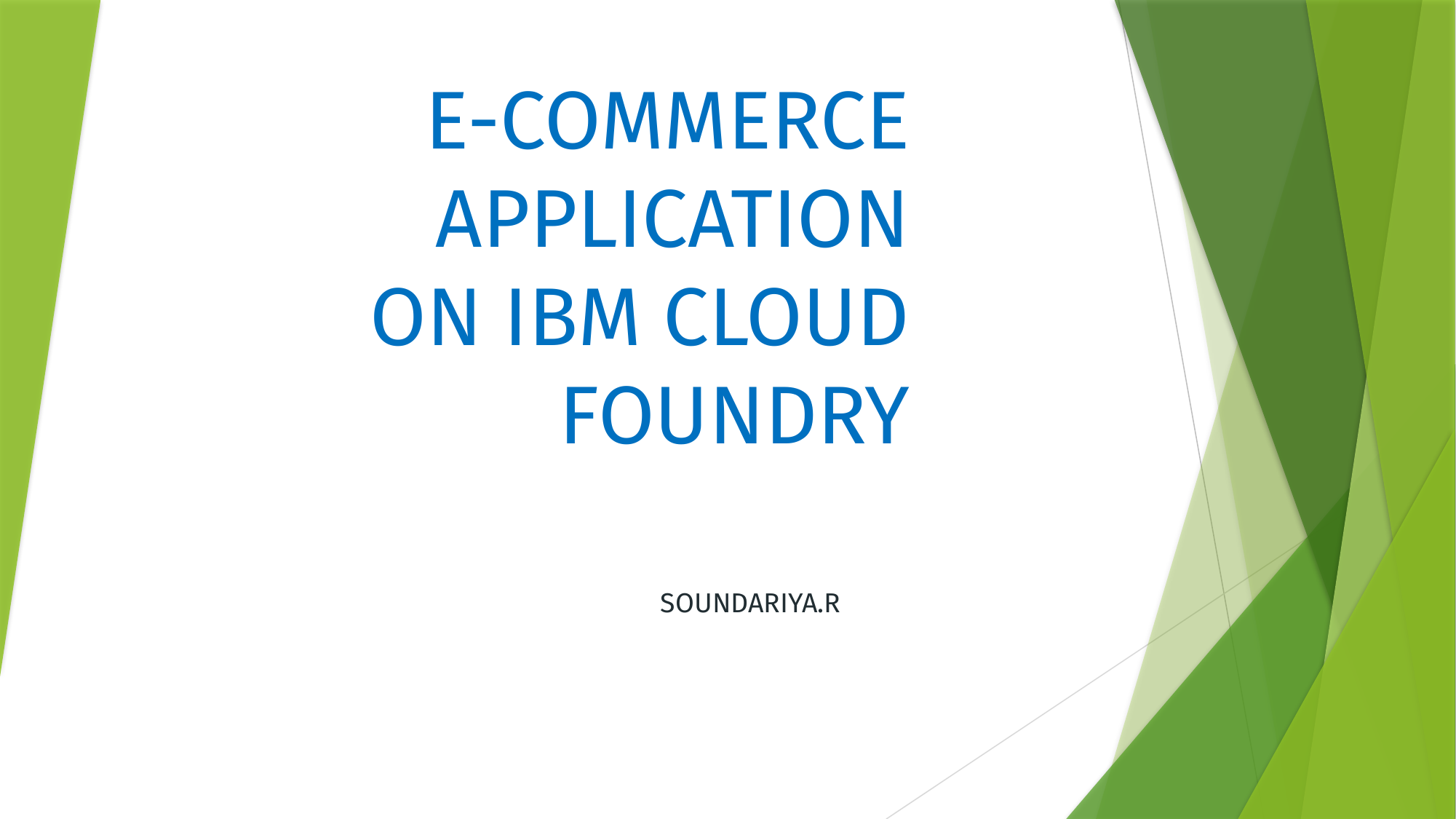

# E-COMMERCE APPLICATION ON IBM CLOUD FOUNDRY

SOUNDARIYA.R